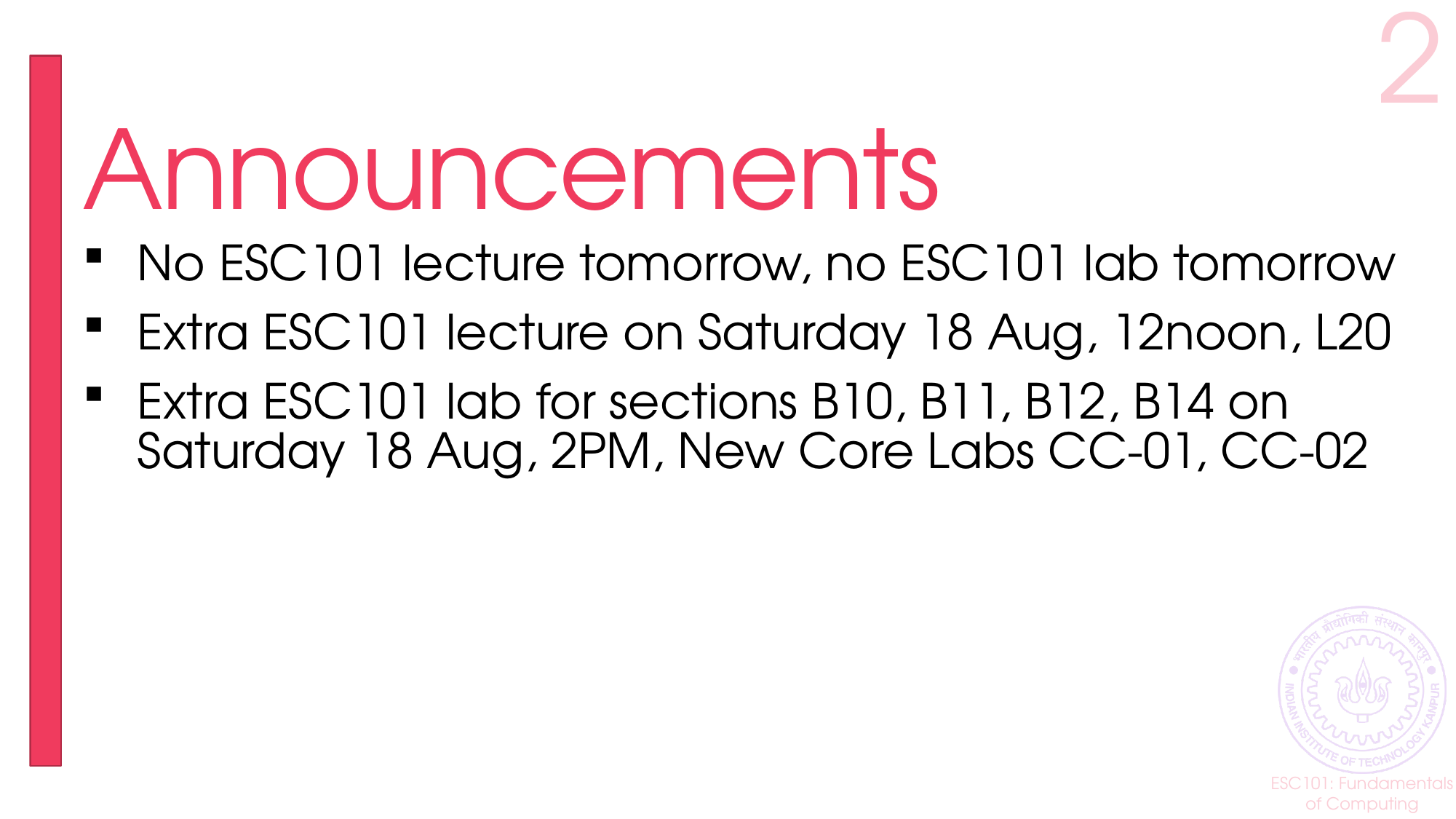

2
# Announcements
No ESC101 lecture tomorrow, no ESC101 lab tomorrow
Extra ESC101 lecture on Saturday 18 Aug, 12noon, L20
Extra ESC101 lab for sections B10, B11, B12, B14 on Saturday 18 Aug, 2PM, New Core Labs CC-01, CC-02